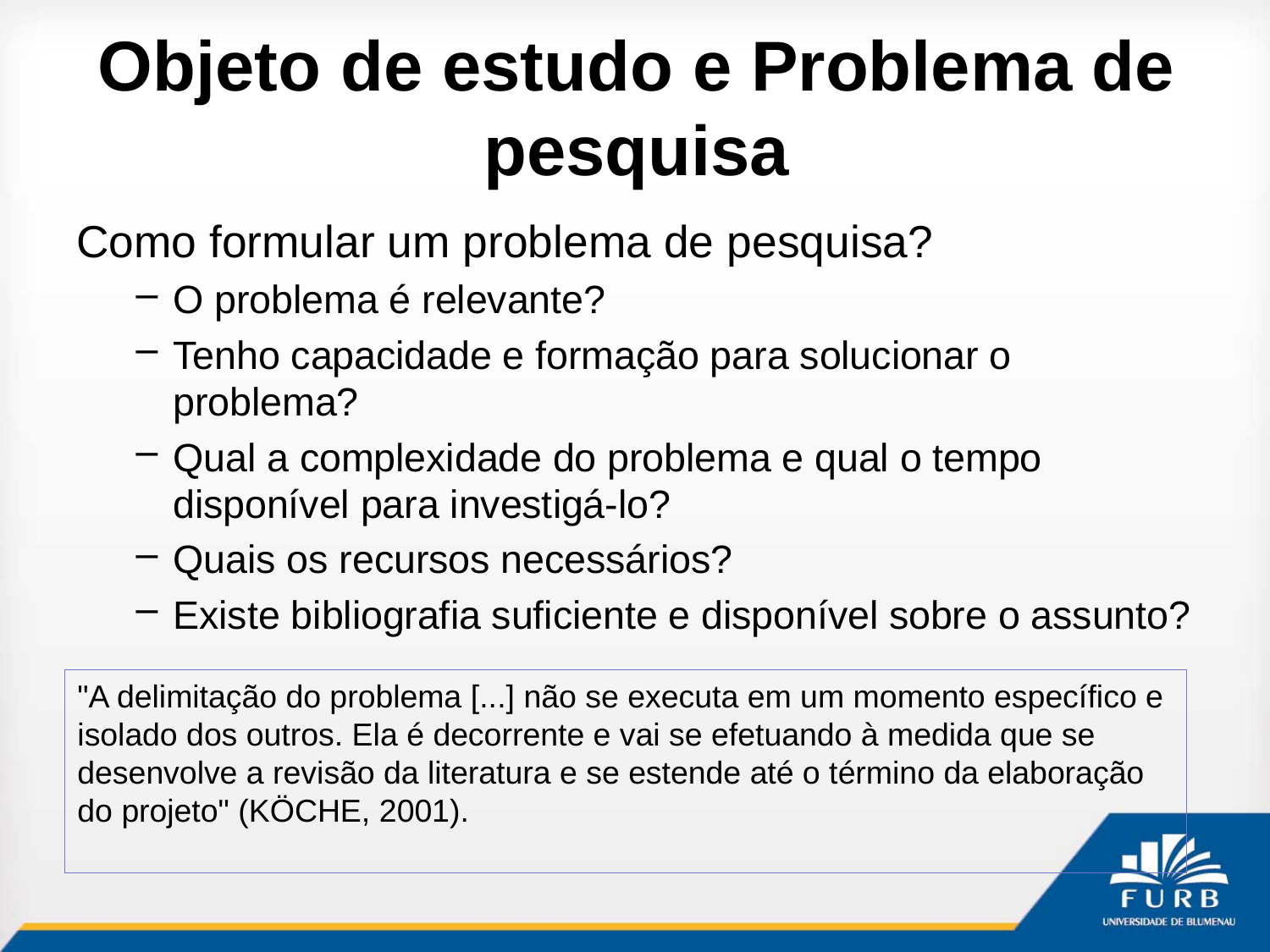

# Objeto de estudo e Problema de pesquisa
Como formular um problema de pesquisa?
O problema é relevante?
Tenho capacidade e formação para solucionar o problema?
Qual a complexidade do problema e qual o tempo disponível para investigá-lo?
Quais os recursos necessários?
Existe bibliografia suficiente e disponível sobre o assunto?

"A delimitação do problema [...] não se executa em um momento específico e isolado dos outros. Ela é decorrente e vai se efetuando à medida que se desenvolve a revisão da literatura e se estende até o término da elaboração do projeto" (KÖCHE, 2001).